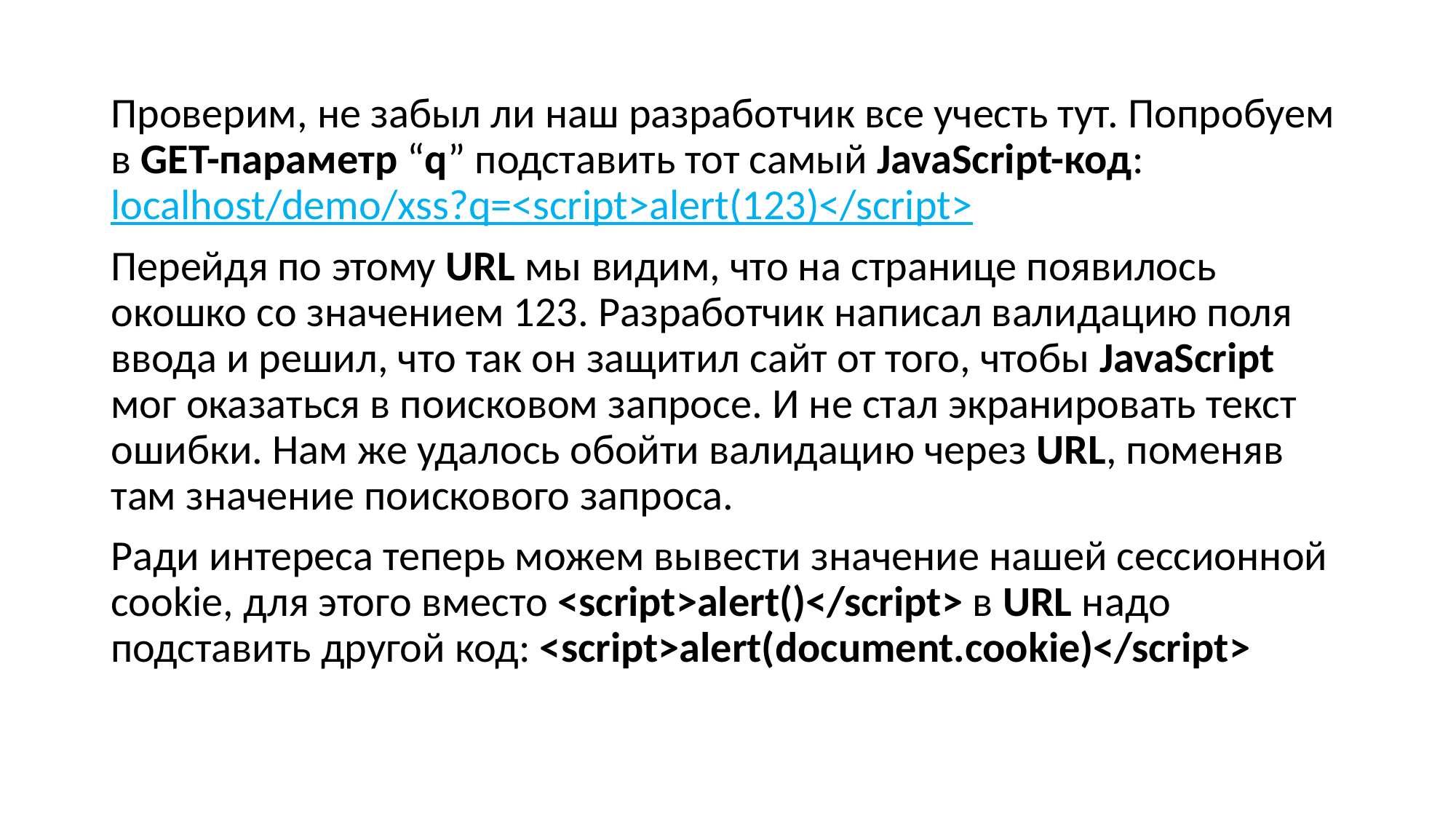

Проверим, не забыл ли наш разработчик все учесть тут. Попробуем в GET-параметр “q” подставить тот самый JavaScript-код: localhost/demo/xss?q=<script>alert(123)</script>
Перейдя по этому URL мы видим, что на странице появилось окошко со значением 123. Разработчик написал валидацию поля ввода и решил, что так он защитил сайт от того, чтобы JavaScript мог оказаться в поисковом запросе. И не стал экранировать текст ошибки. Нам же удалось обойти валидацию через URL, поменяв там значение поискового запроса.
Ради интереса теперь можем вывести значение нашей сессионной cookie, для этого вместо <script>alert()</script> в URL надо подставить другой код: <script>alert(document.cookie)</script>